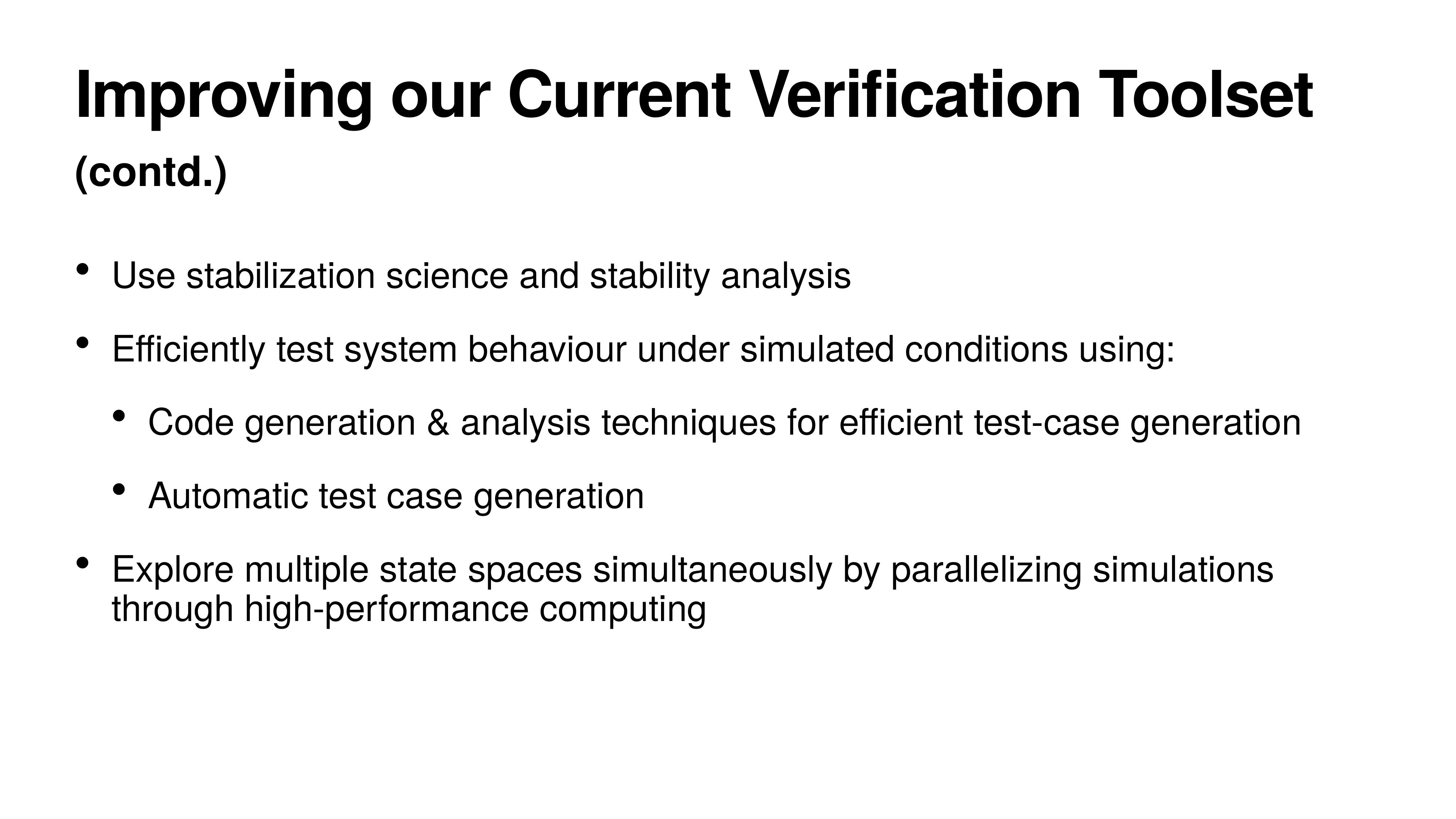

# Improving our Current Verification Toolset
(contd.)
Use stabilization science and stability analysis
Efficiently test system behaviour under simulated conditions using:
Code generation & analysis techniques for efficient test-case generation
Automatic test case generation
Explore multiple state spaces simultaneously by parallelizing simulations through high-performance computing